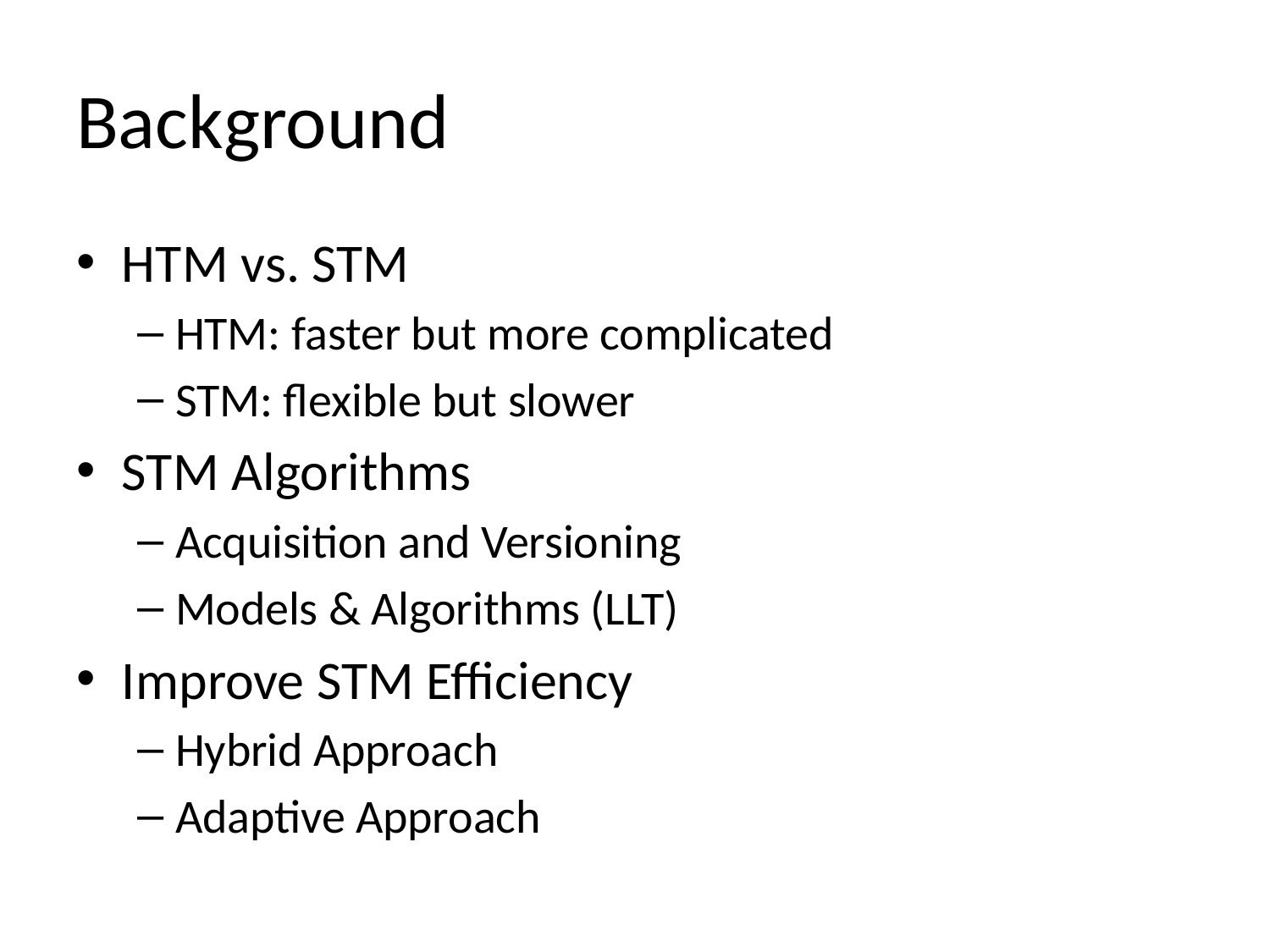

# Background
HTM vs. STM
HTM: faster but more complicated
STM: flexible but slower
STM Algorithms
Acquisition and Versioning
Models & Algorithms (LLT)
Improve STM Efficiency
Hybrid Approach
Adaptive Approach